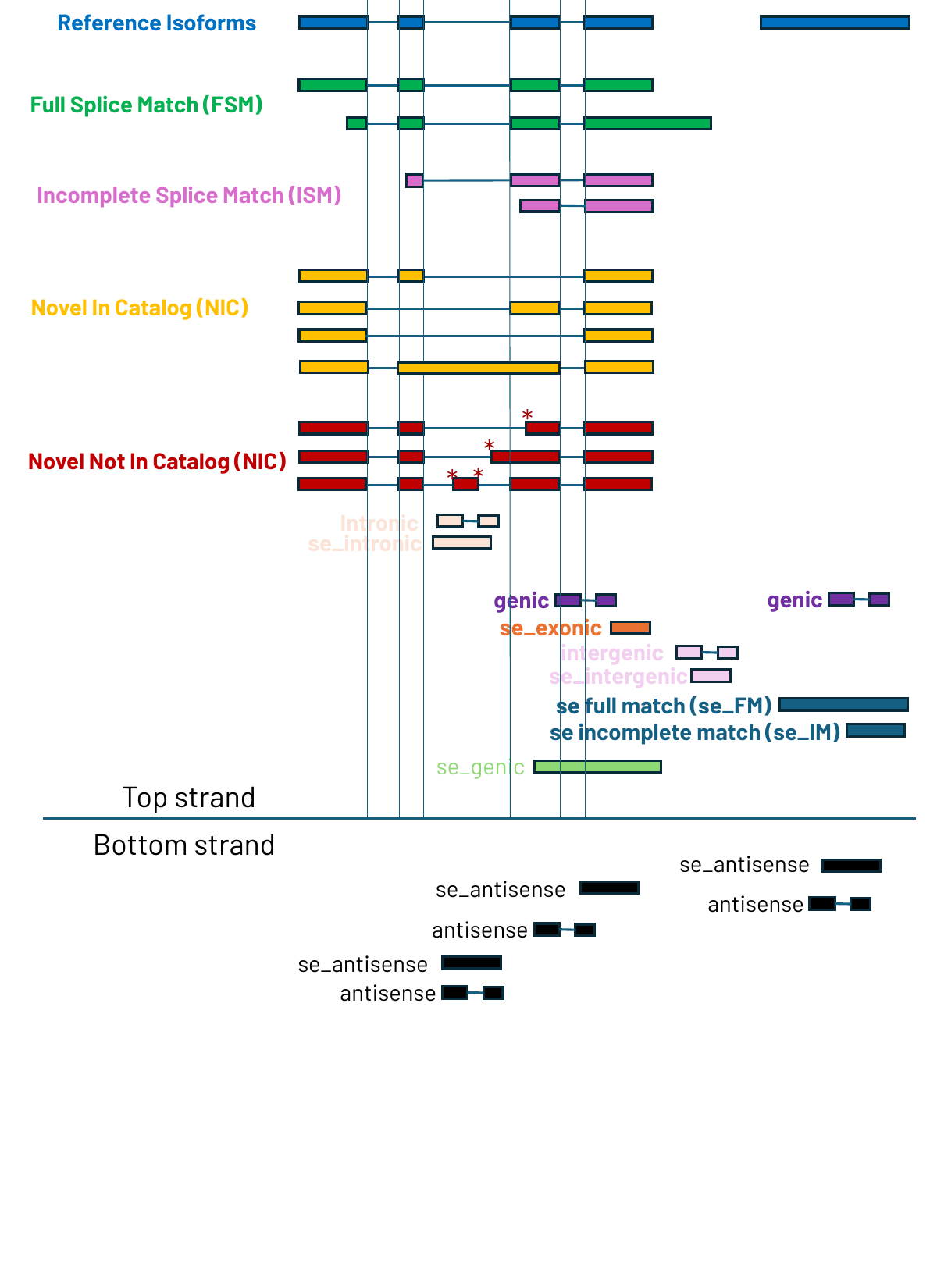

Reference Isoforms

Full Splice Match (FSM)

Incomplete Splice Match (ISM)

Novel In Catalog (NIC)

*

*
Novel Not In Catalog (NIC)

*
*

Intronic

 se_intronic

genic

genic

 se_exonic

intergenic

se_intergenic

 se full match (se_FM)

 se incomplete match (se_IM)

 se_genic

Top strand
Bottom strand
 se_antisense

 se_antisense

antisense

antisense

 se_antisense

antisense